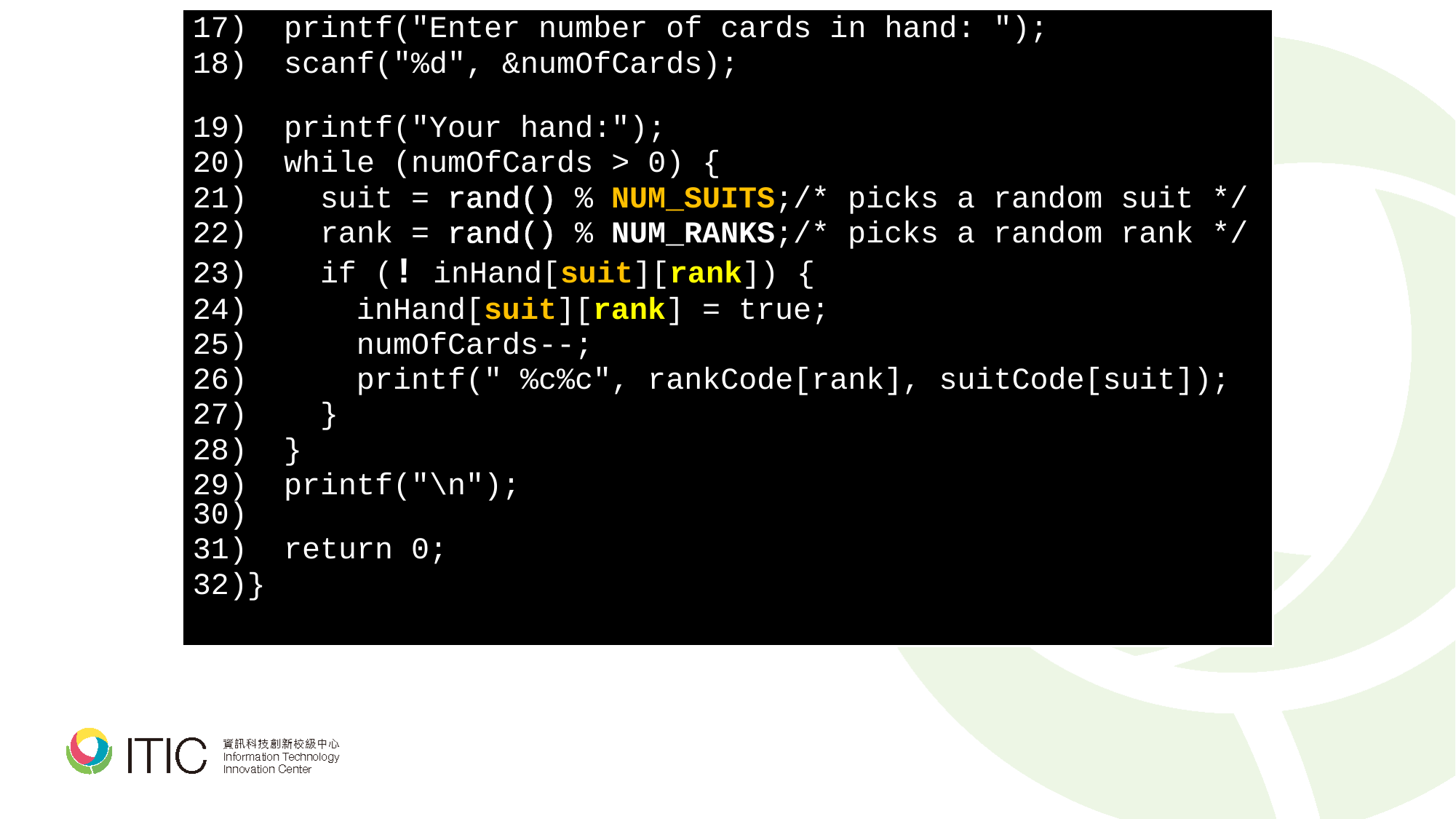

printf("Enter number of cards in hand: ");
  scanf("%d", &numOfCards);

  printf("Your hand:");
  while (numOfCards > 0) {
    suit = rand() % NUM_SUITS;/* picks a random suit */
    rank = rand() % NUM_RANKS;/* picks a random rank */
    if (! inHand[suit][rank]) {
      inHand[suit][rank] = true;
      numOfCards--;
      printf(" %c%c", rankCode[rank], suitCode[suit]);
    }
  }
  printf("\n");

  return 0;
}